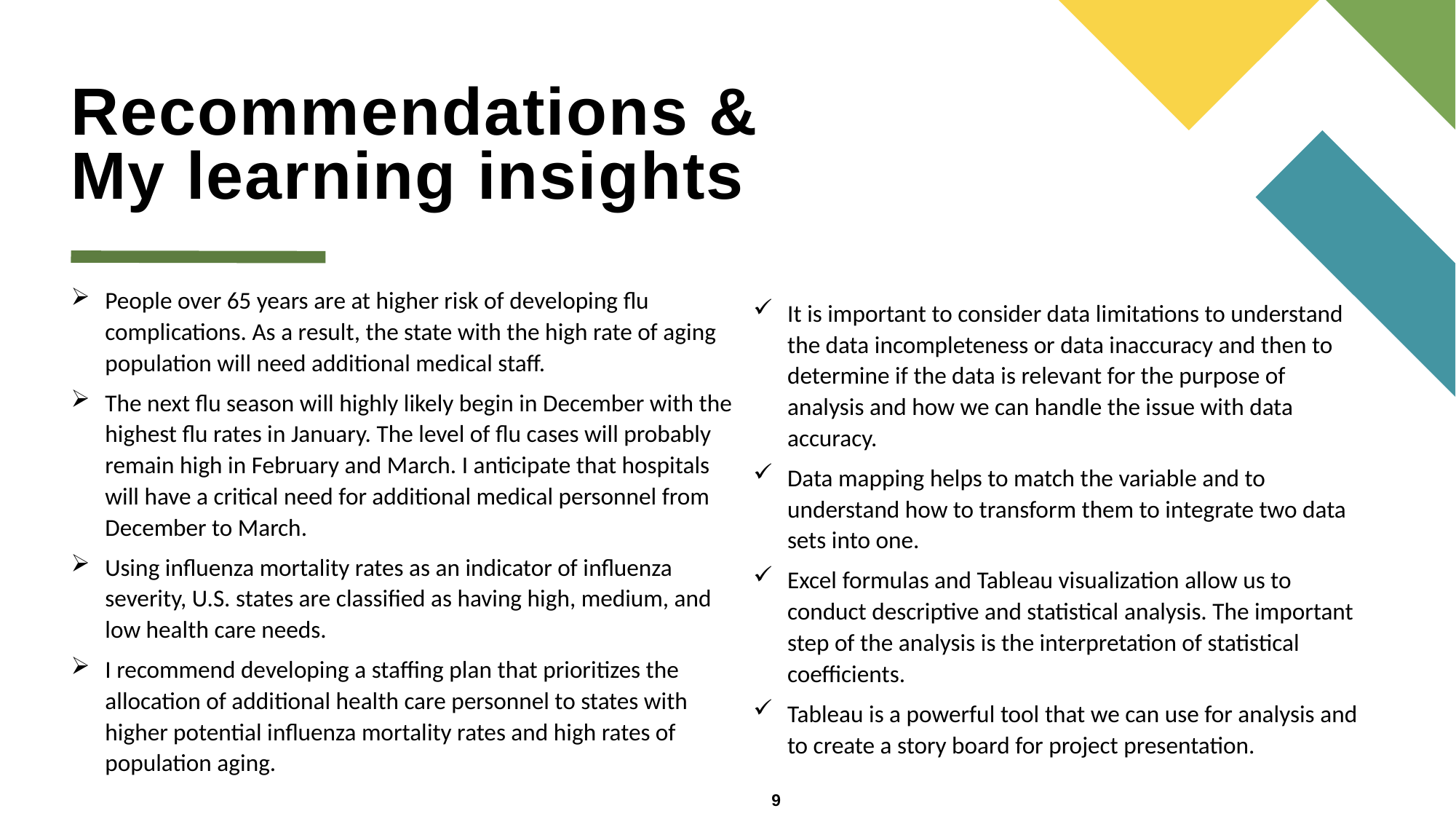

# Recommendations & My learning insights
People over 65 years are at higher risk of developing flu complications. As a result, the state with the high rate of aging population will need additional medical staff.
The next flu season will highly likely begin in December with the highest flu rates in January. The level of flu cases will probably remain high in February and March. I anticipate that hospitals will have a critical need for additional medical personnel from December to March.
Using influenza mortality rates as an indicator of influenza severity, U.S. states are classified as having high, medium, and low health care needs.
I recommend developing a staffing plan that prioritizes the allocation of additional health care personnel to states with higher potential influenza mortality rates and high rates of population aging.

It is important to consider data limitations to understand the data incompleteness or data inaccuracy and then to determine if the data is relevant for the purpose of analysis and how we can handle the issue with data accuracy.
Data mapping helps to match the variable and to understand how to transform them to integrate two data sets into one.
Excel formulas and Tableau visualization allow us to conduct descriptive and statistical analysis. The important step of the analysis is the interpretation of statistical coefficients.
Tableau is a powerful tool that we can use for analysis and to create a story board for project presentation.

9